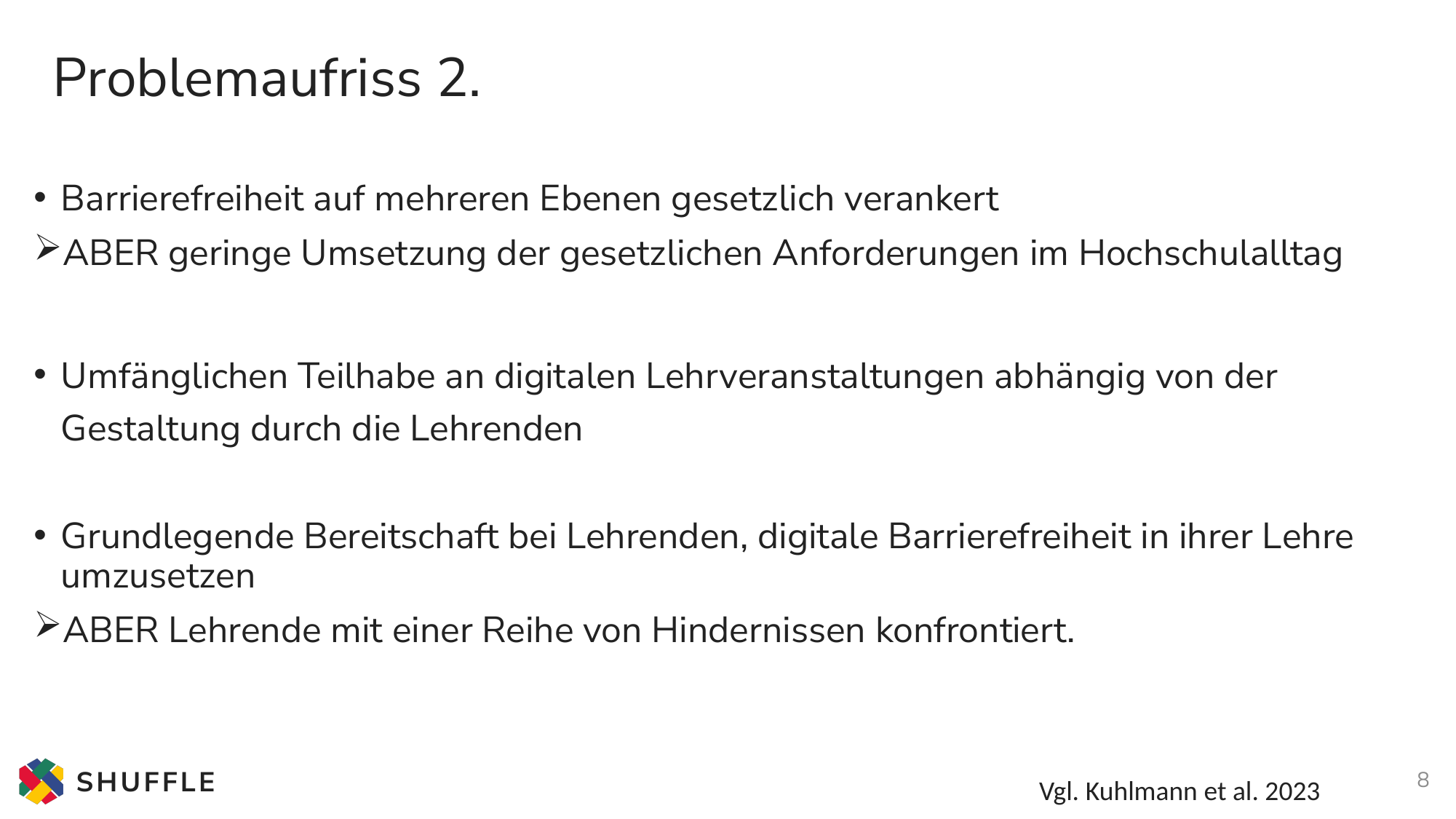

# Problemaufriss 2.
Barrierefreiheit auf mehreren Ebenen gesetzlich verankert
ABER geringe Umsetzung der gesetzlichen Anforderungen im Hochschulalltag

Umfänglichen Teilhabe an digitalen Lehrveranstaltungen abhängig von der Gestaltung durch die Lehrenden

Grundlegende Bereitschaft bei Lehrenden, digitale Barrierefreiheit in ihrer Lehre umzusetzen
ABER Lehrende mit einer Reihe von Hindernissen konfrontiert.

8
Vgl. Kuhlmann et al. 2023